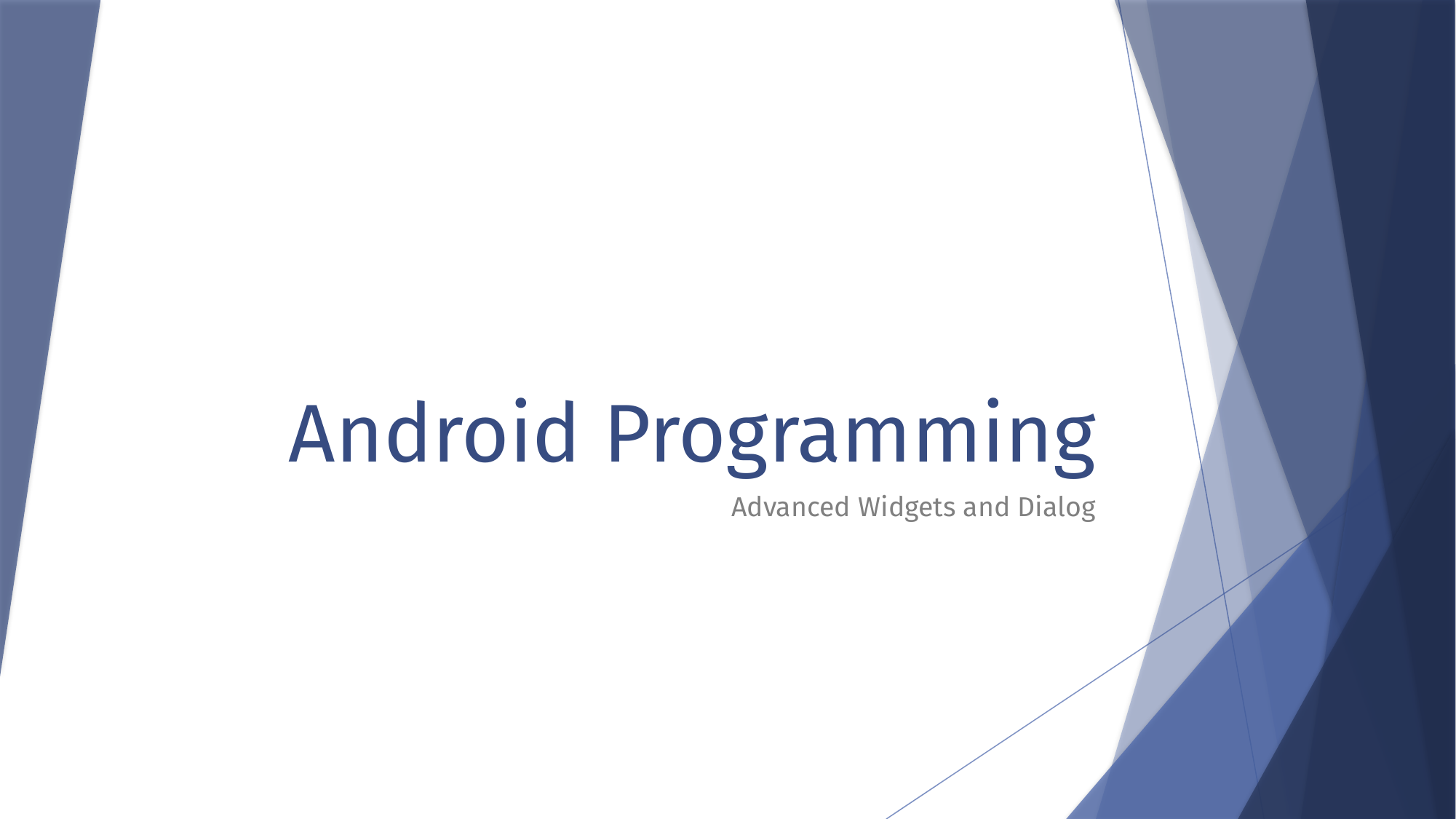

# Android Programming
Advanced Widgets and Dialog